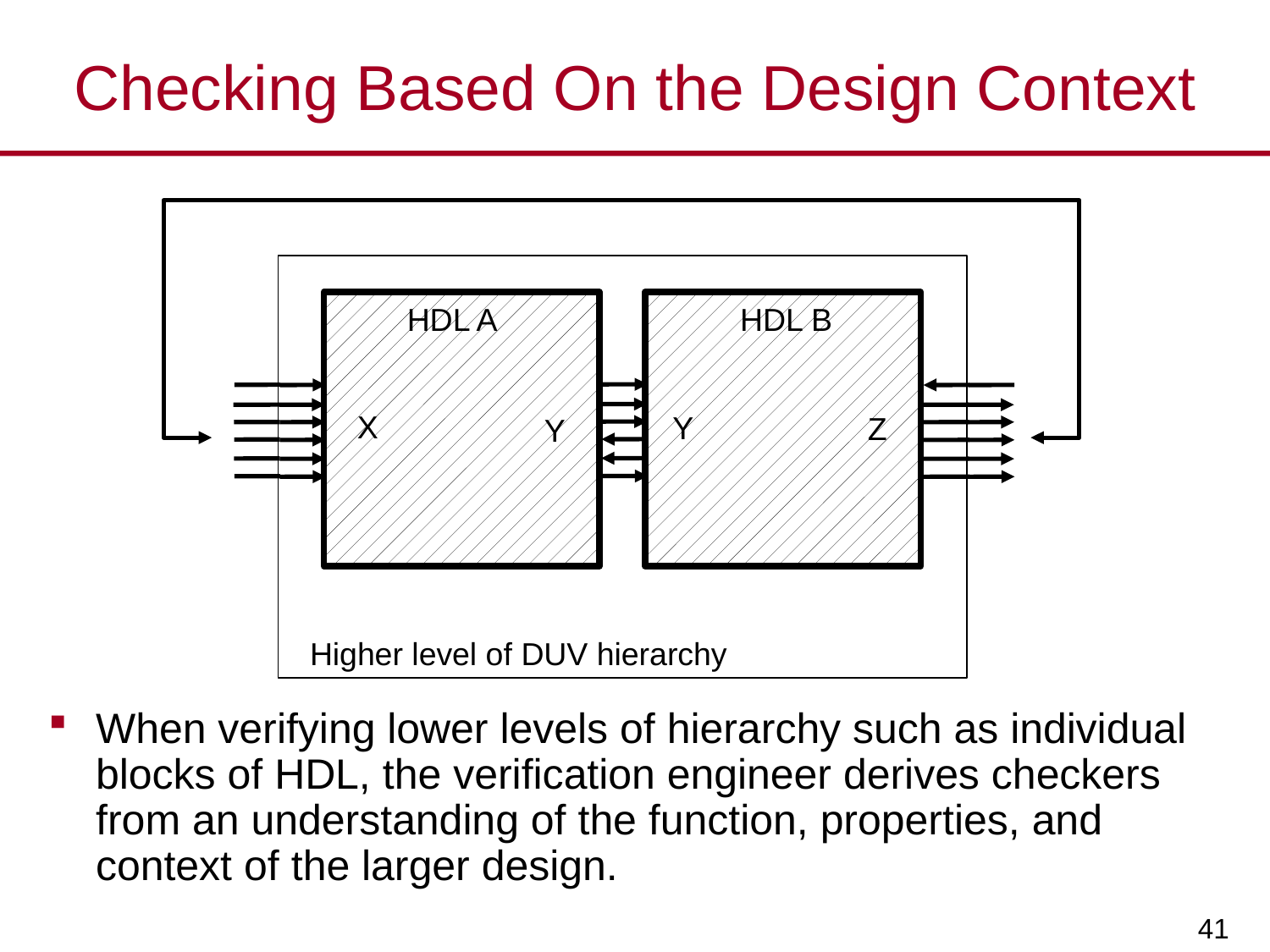

# Checking Based On the Design Context

HDL B
HDL A

X
Y
Z
Y
Higher level of DUV hierarchy
When verifying lower levels of hierarchy such as individual blocks of HDL, the verification engineer derives checkers from an understanding of the function, properties, and context of the larger design.